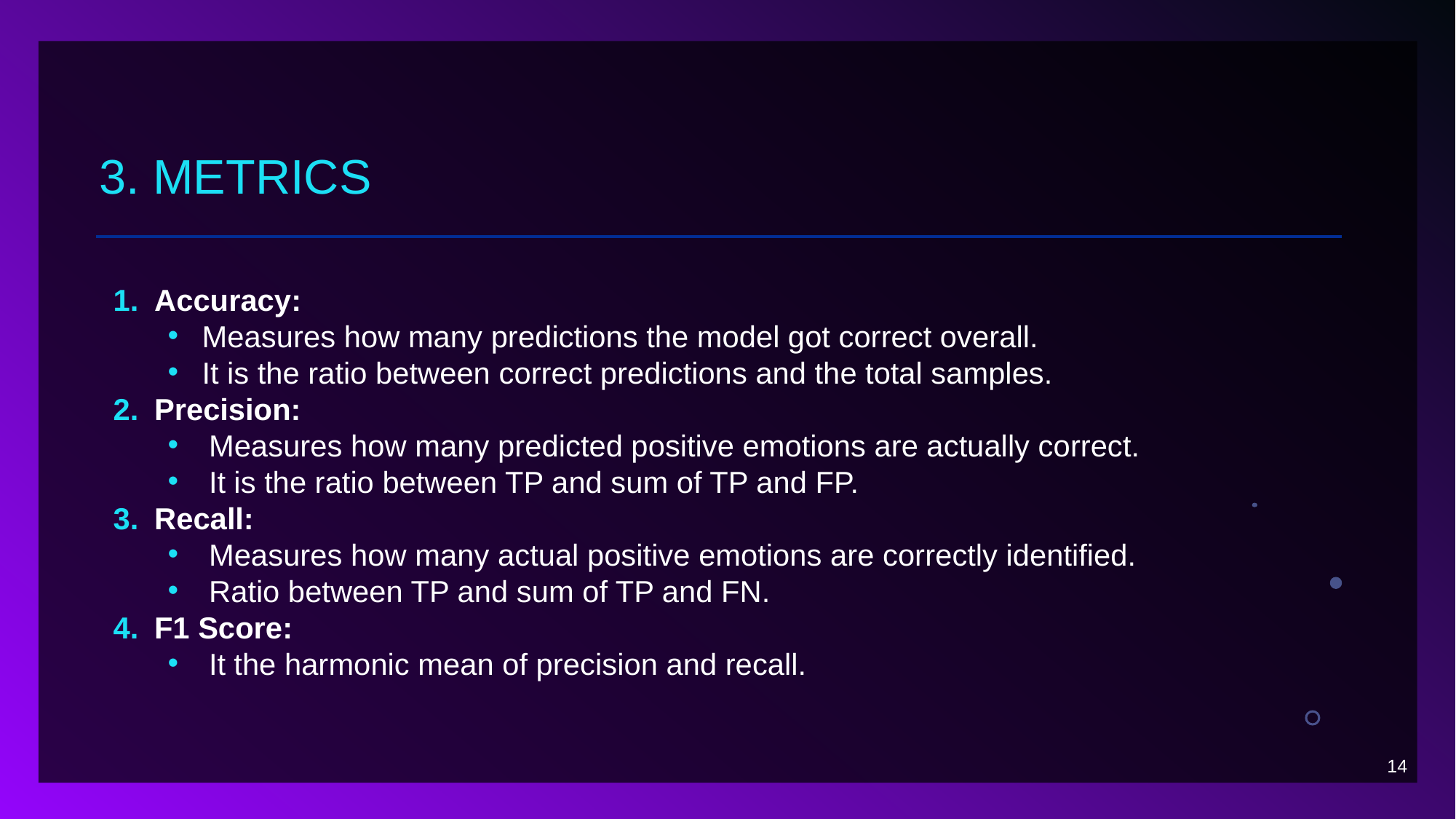

# 3. metrics
Accuracy:
Measures how many predictions the model got correct overall.
It is the ratio between correct predictions and the total samples.
Precision:
Measures how many predicted positive emotions are actually correct.
It is the ratio between TP and sum of TP and FP.
Recall:
Measures how many actual positive emotions are correctly identified.
Ratio between TP and sum of TP and FN.
F1 Score:
It the harmonic mean of precision and recall.
14